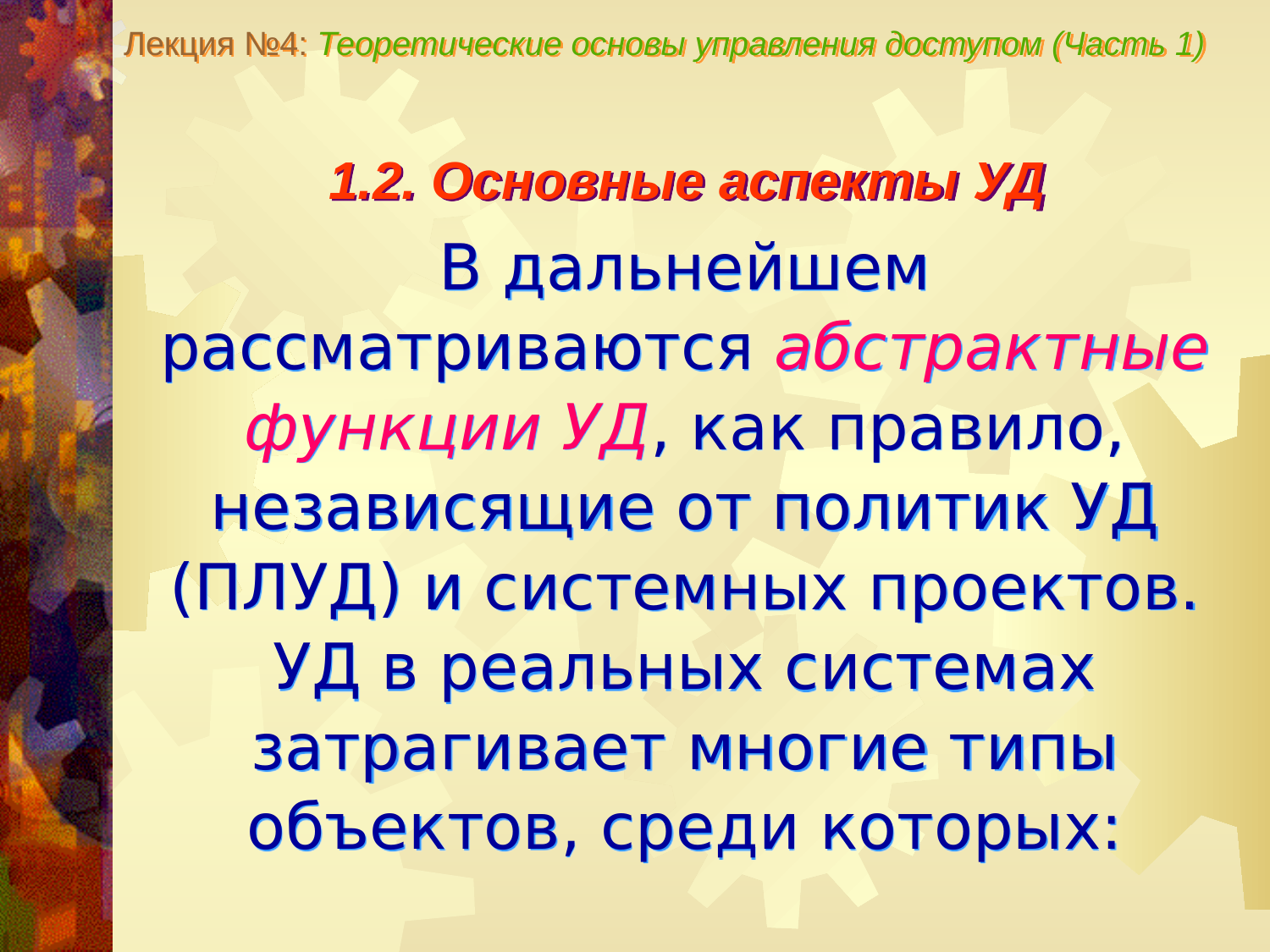

Лекция №4: Теоретические основы управления доступом (Часть 1)
1.2. Основные аспекты УД
В дальнейшем рассматриваются абстрактные функции УД, как правило, независящие от политик УД (ПЛУД) и системных проектов. УД в реальных системах затрагивает многие типы объектов, среди которых: